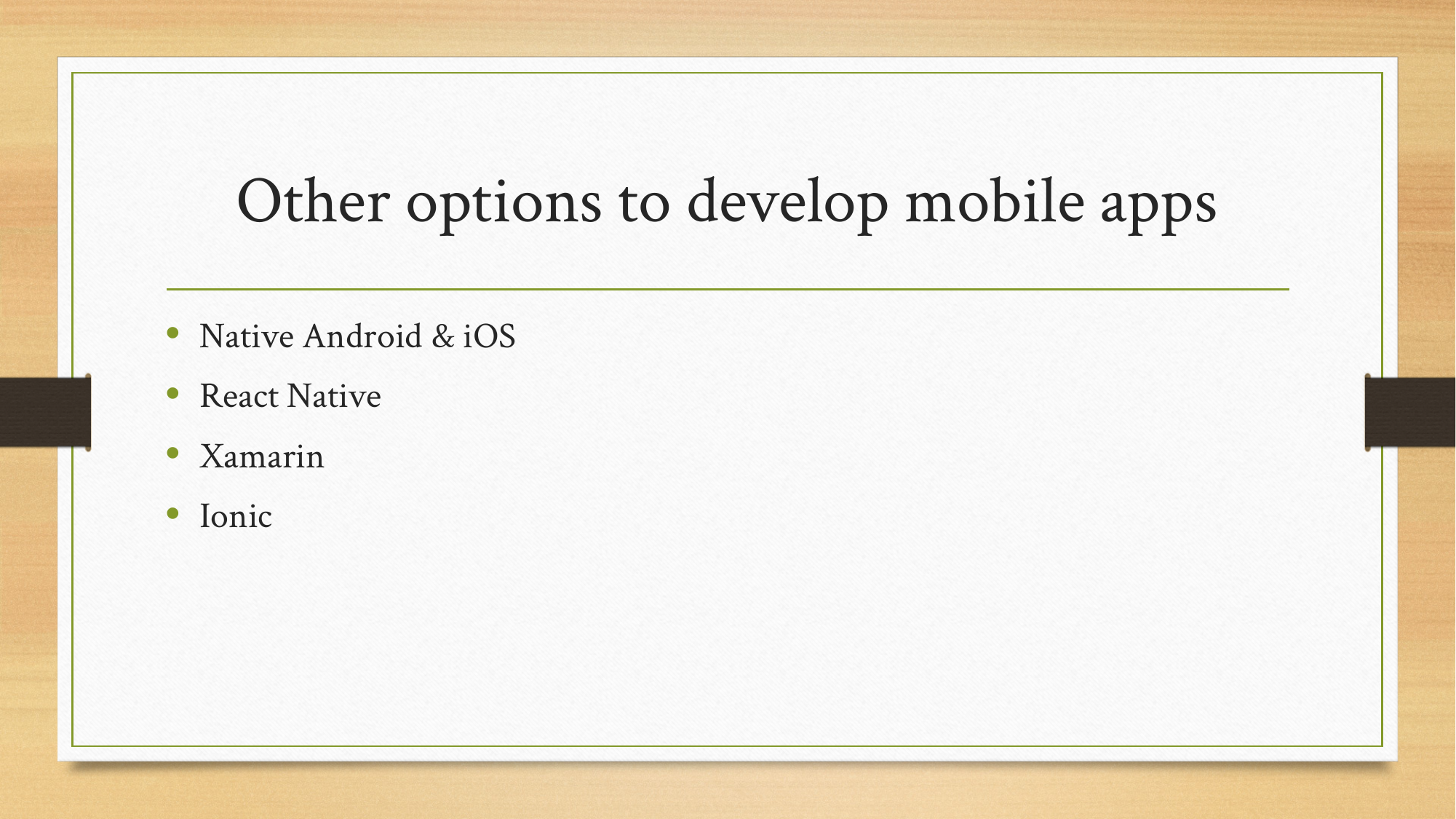

# Other options to develop mobile apps
Native Android & iOS
React Native
Xamarin
Ionic